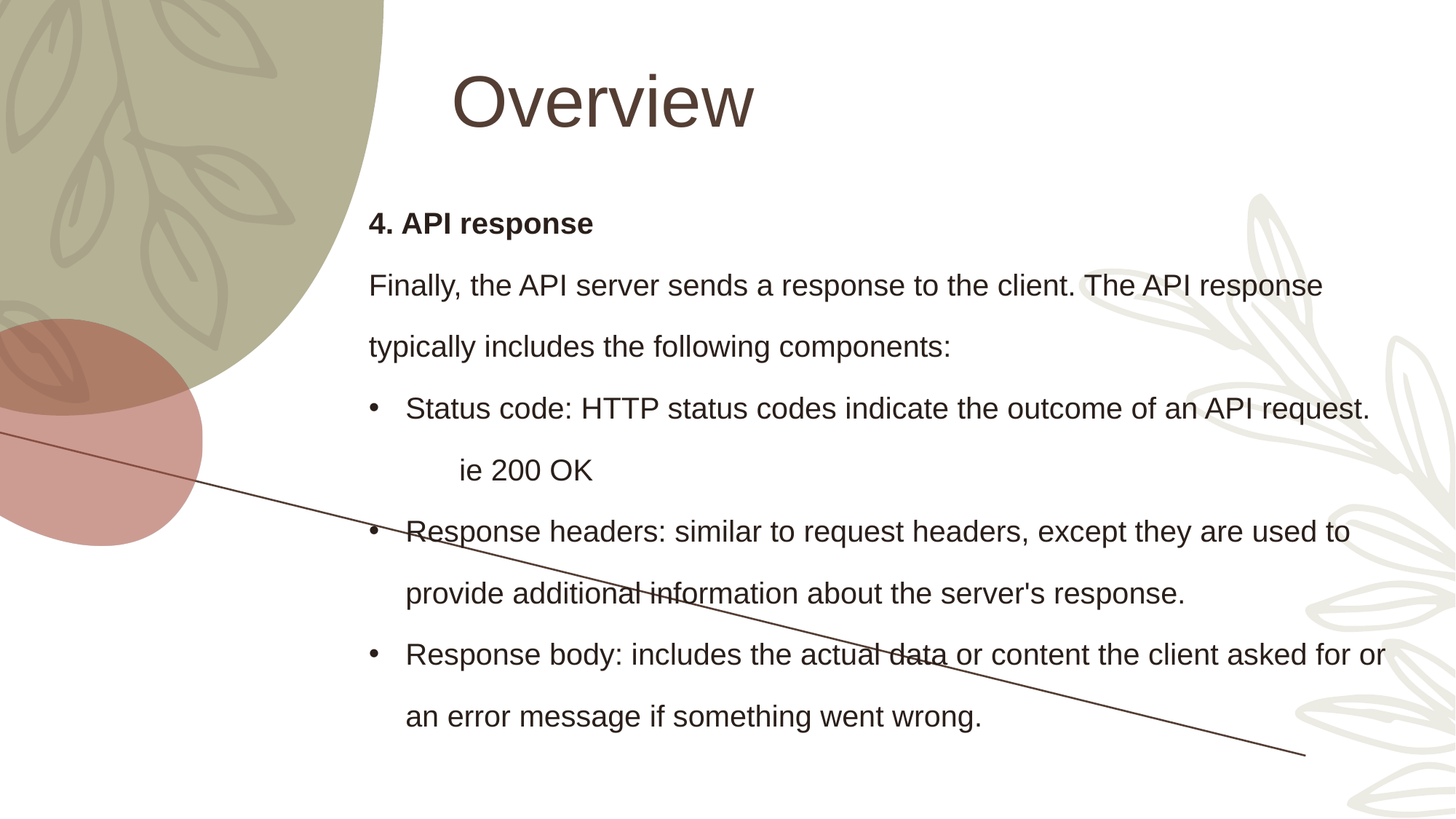

# Overview
4. API response
Finally, the API server sends a response to the client. The API response typically includes the following components:
Status code: HTTP status codes indicate the outcome of an API request.
	ie 200 OK
Response headers: similar to request headers, except they are used to provide additional information about the server's response.
Response body: includes the actual data or content the client asked for or an error message if something went wrong.